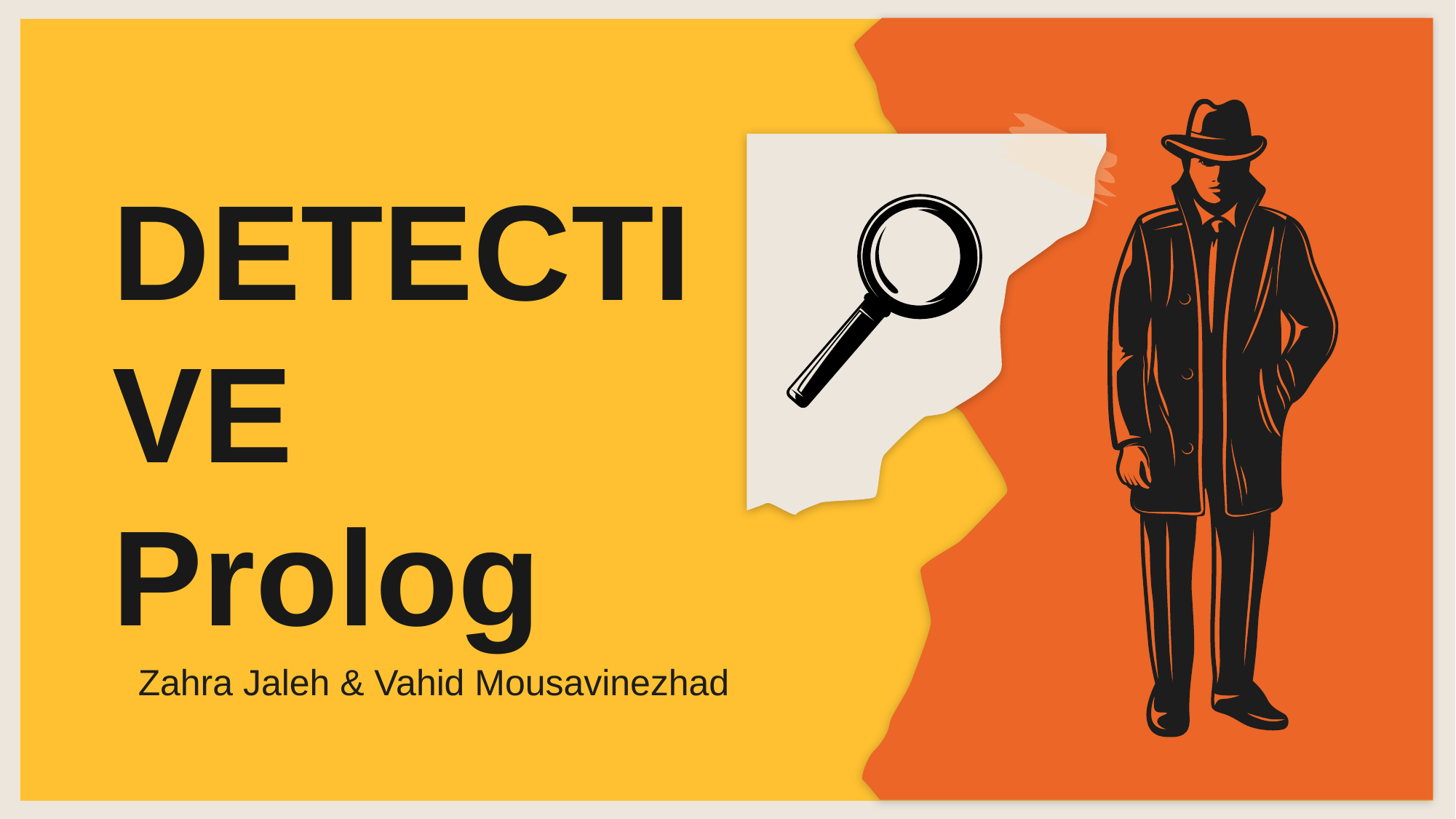

# DETECTIVE Prolog
Zahra Jaleh & Vahid Mousavinezhad